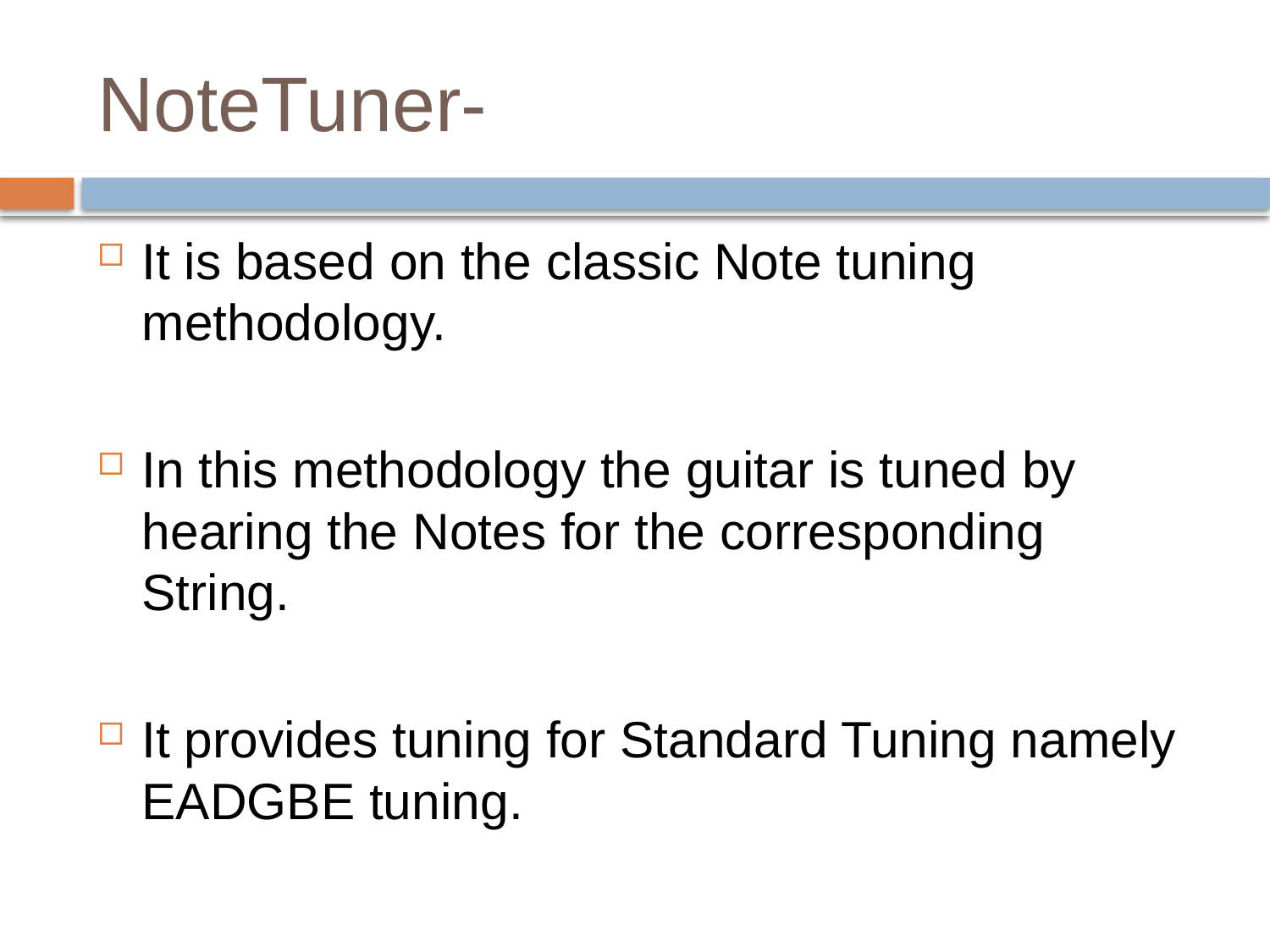

# NoteTuner-
It is based on the classic Note tuning methodology.

In this methodology the guitar is tuned by hearing the Notes for the corresponding String.

It provides tuning for Standard Tuning namely EADGBE tuning.